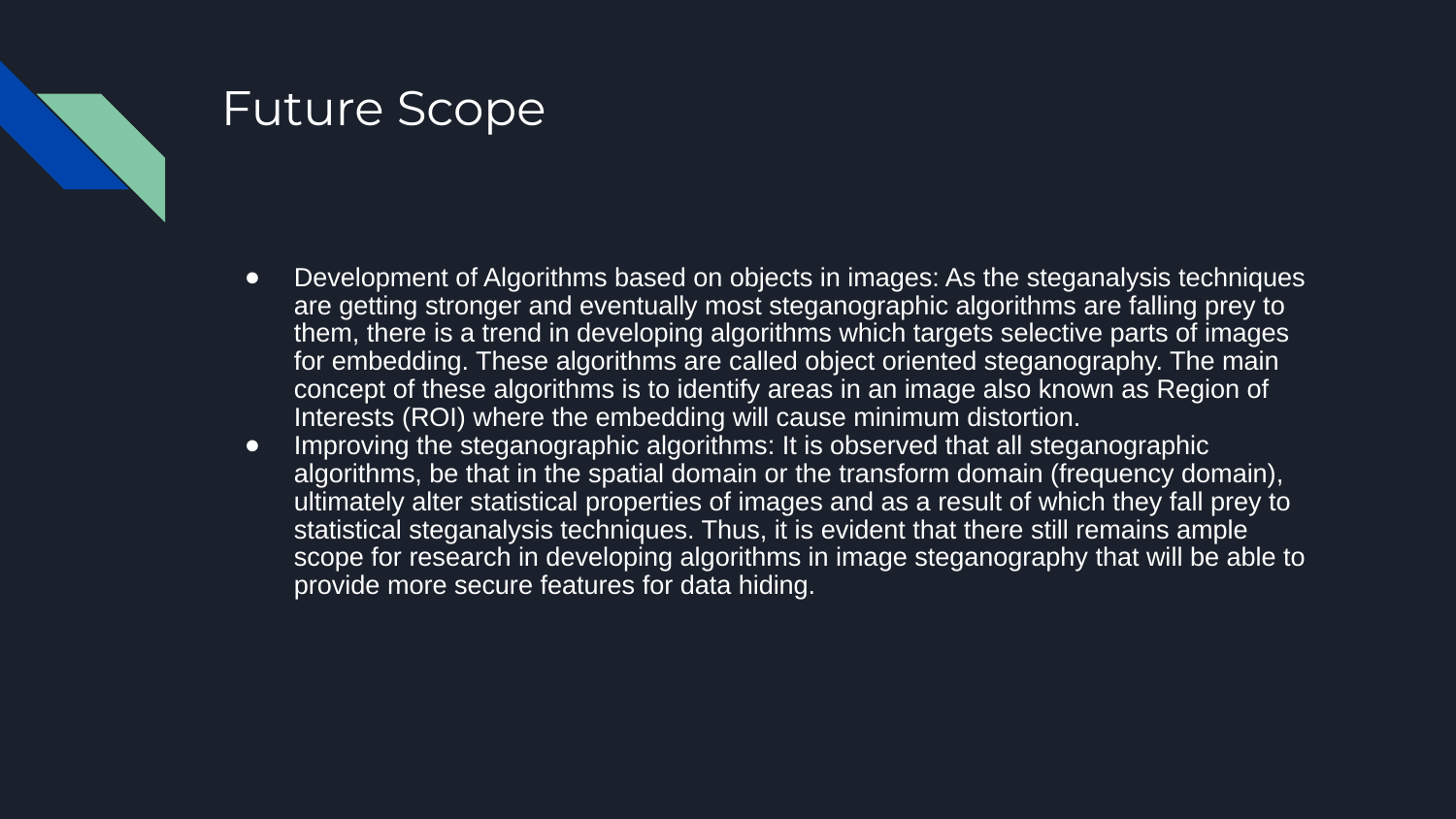

# Future Scope
Development of Algorithms based on objects in images: As the steganalysis techniques are getting stronger and eventually most steganographic algorithms are falling prey to them, there is a trend in developing algorithms which targets selective parts of images for embedding. These algorithms are called object oriented steganography. The main concept of these algorithms is to identify areas in an image also known as Region of Interests (ROI) where the embedding will cause minimum distortion.
Improving the steganographic algorithms: It is observed that all steganographic algorithms, be that in the spatial domain or the transform domain (frequency domain), ultimately alter statistical properties of images and as a result of which they fall prey to statistical steganalysis techniques. Thus, it is evident that there still remains ample scope for research in developing algorithms in image steganography that will be able to provide more secure features for data hiding.